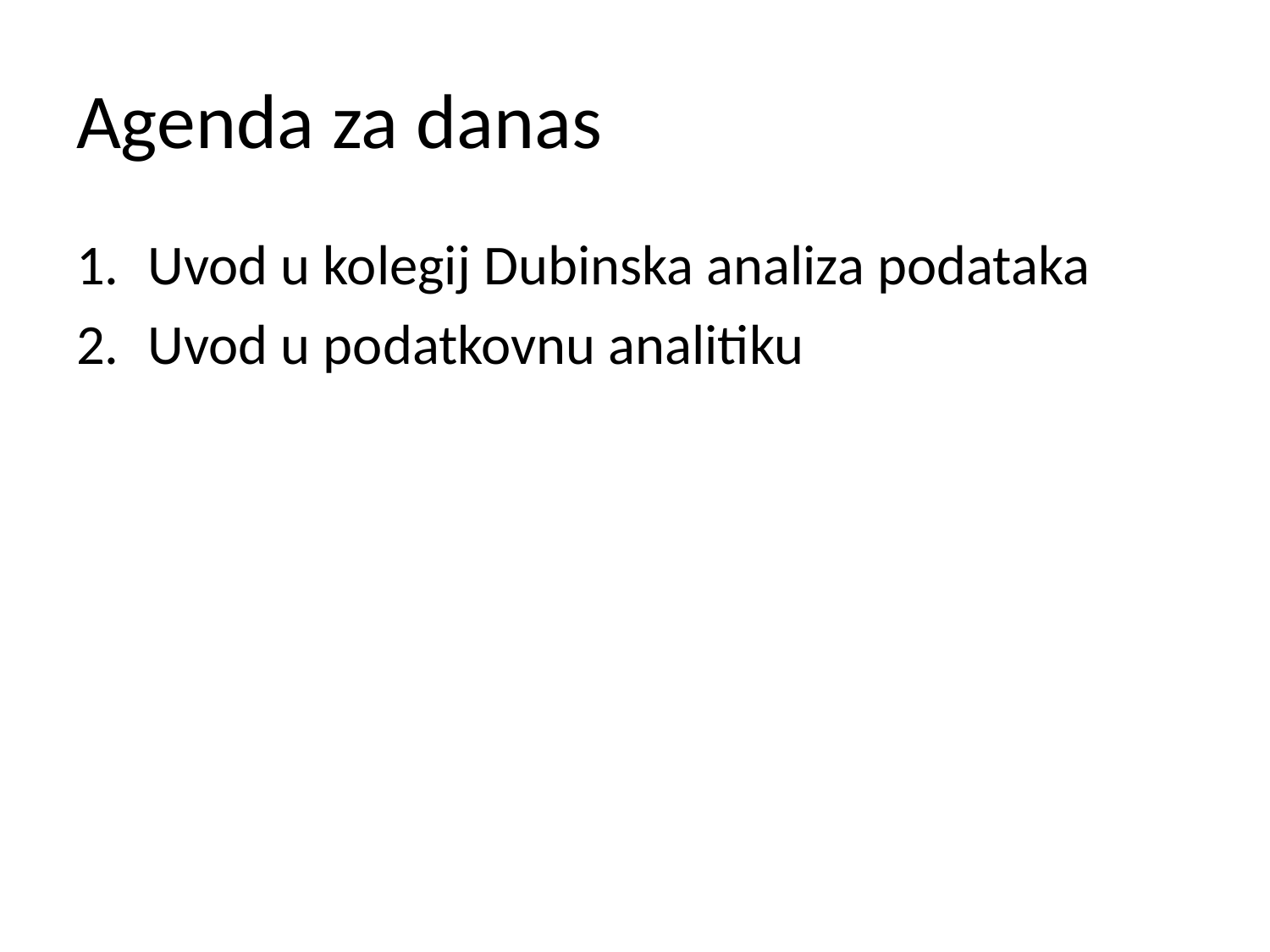

# Agenda za danas
Uvod u kolegij Dubinska analiza podataka
Uvod u podatkovnu analitiku